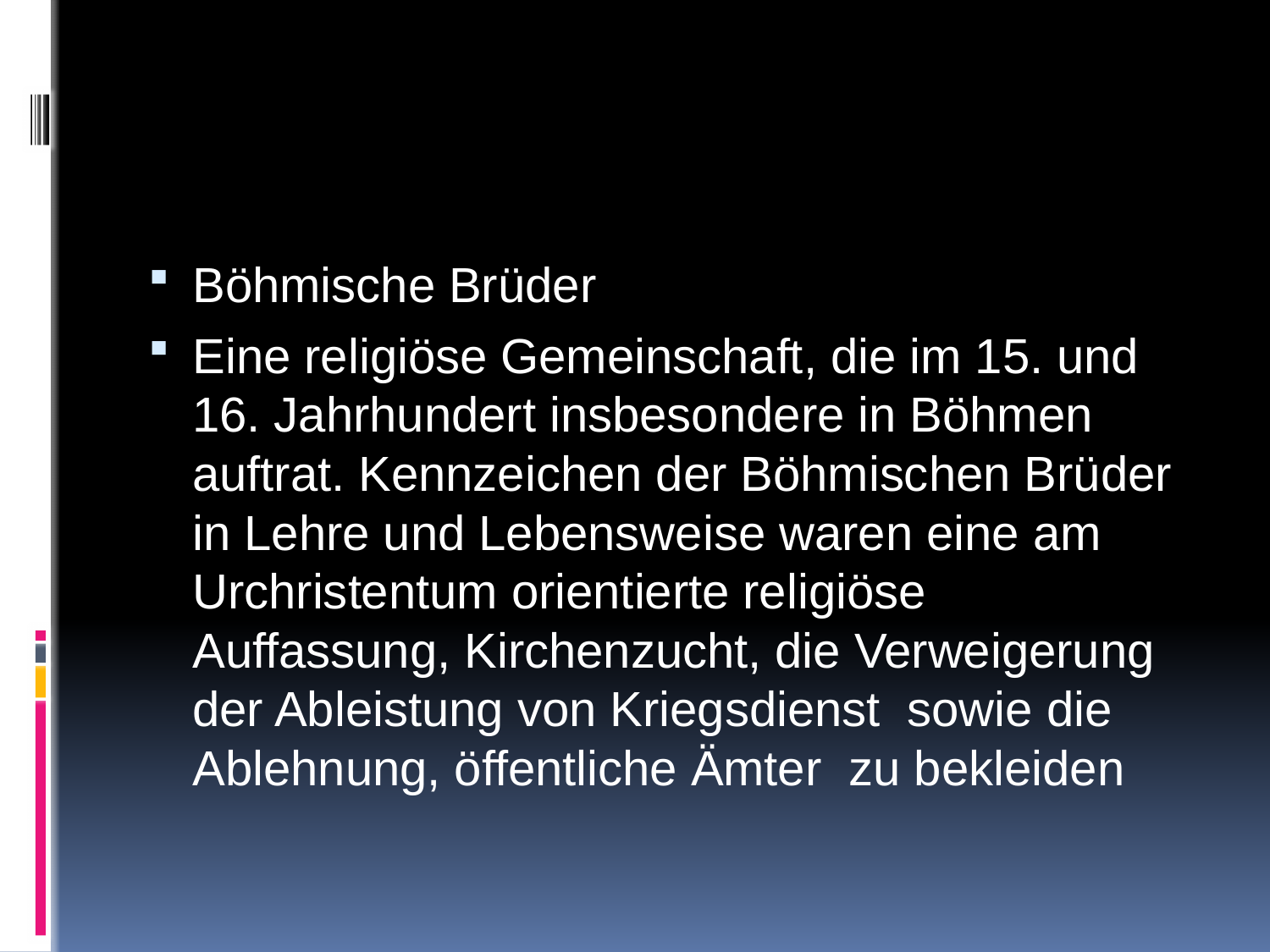

#
Böhmische Brüder
Eine religiöse Gemeinschaft, die im 15. und 16. Jahrhundert insbesondere in Böhmen auftrat. Kennzeichen der Böhmischen Brüder in Lehre und Lebensweise waren eine am Urchristentum orientierte religiöse Auffassung, Kirchenzucht, die Verweigerung der Ableistung von Kriegsdienst  sowie die Ablehnung, öffentliche Ämter  zu bekleiden